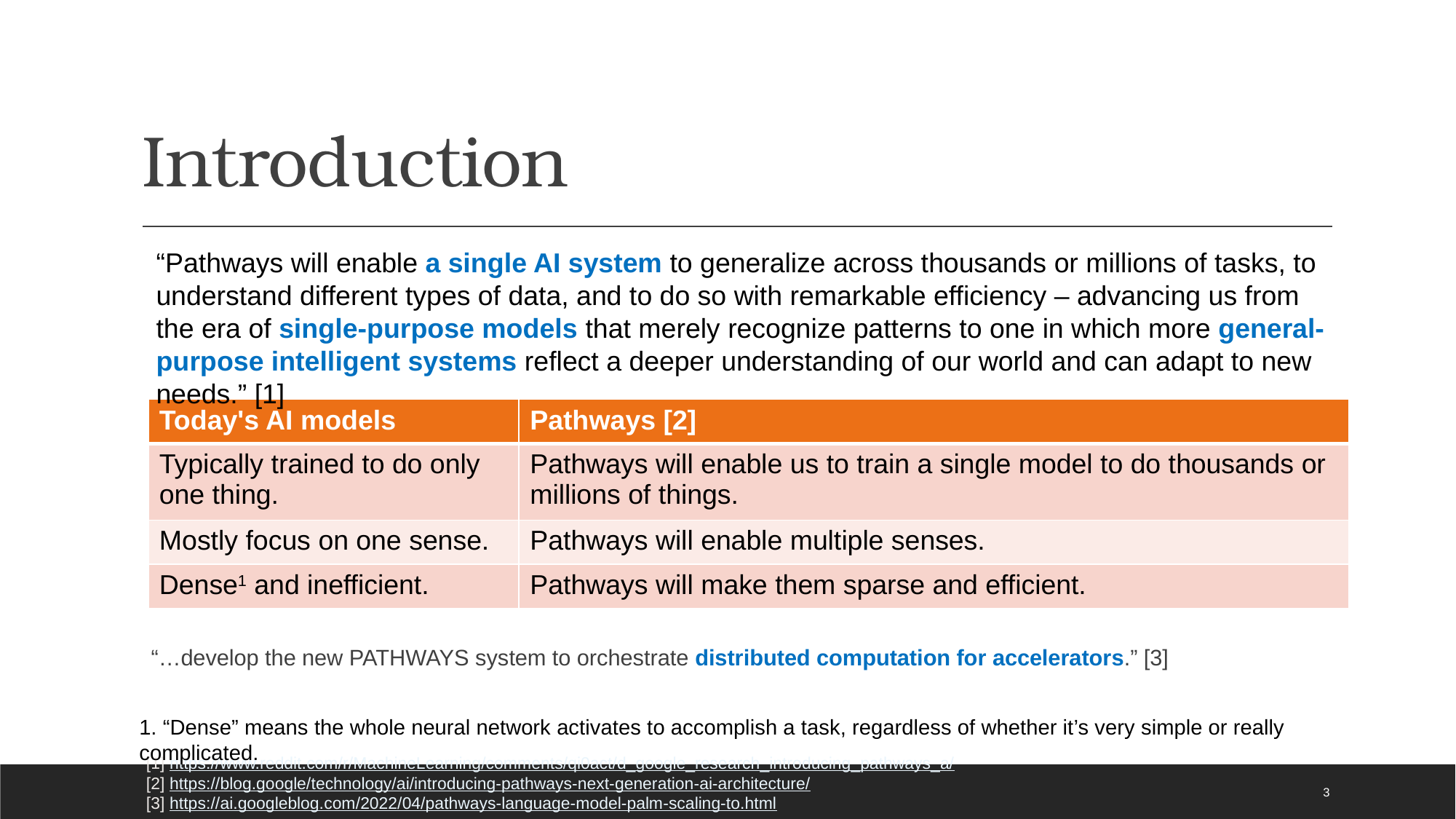

# Introduction
“Pathways will enable a single AI system to generalize across thousands or millions of tasks, to understand different types of data, and to do so with remarkable efficiency – advancing us from the era of single-purpose models that merely recognize patterns to one in which more general-purpose intelligent systems reflect a deeper understanding of our world and can adapt to new needs.” [1]
| Today's AI models | Pathways [2] |
| --- | --- |
| Typically trained to do only one thing. | Pathways will enable us to train a single model to do thousands or millions of things. |
| Mostly focus on one sense. | Pathways will enable multiple senses. |
| Dense1 and inefficient. | Pathways will make them sparse and efficient. |
“…develop the new PATHWAYS system to orchestrate distributed computation for accelerators.” [3]
1. “Dense” means the whole neural network activates to accomplish a task, regardless of whether it’s very simple or really complicated.
[1] https://www.reddit.com/r/MachineLearning/comments/qi0act/d_google_research_introducing_pathways_a/
[2] https://blog.google/technology/ai/introducing-pathways-next-generation-ai-architecture/
[3] https://ai.googleblog.com/2022/04/pathways-language-model-palm-scaling-to.html
3